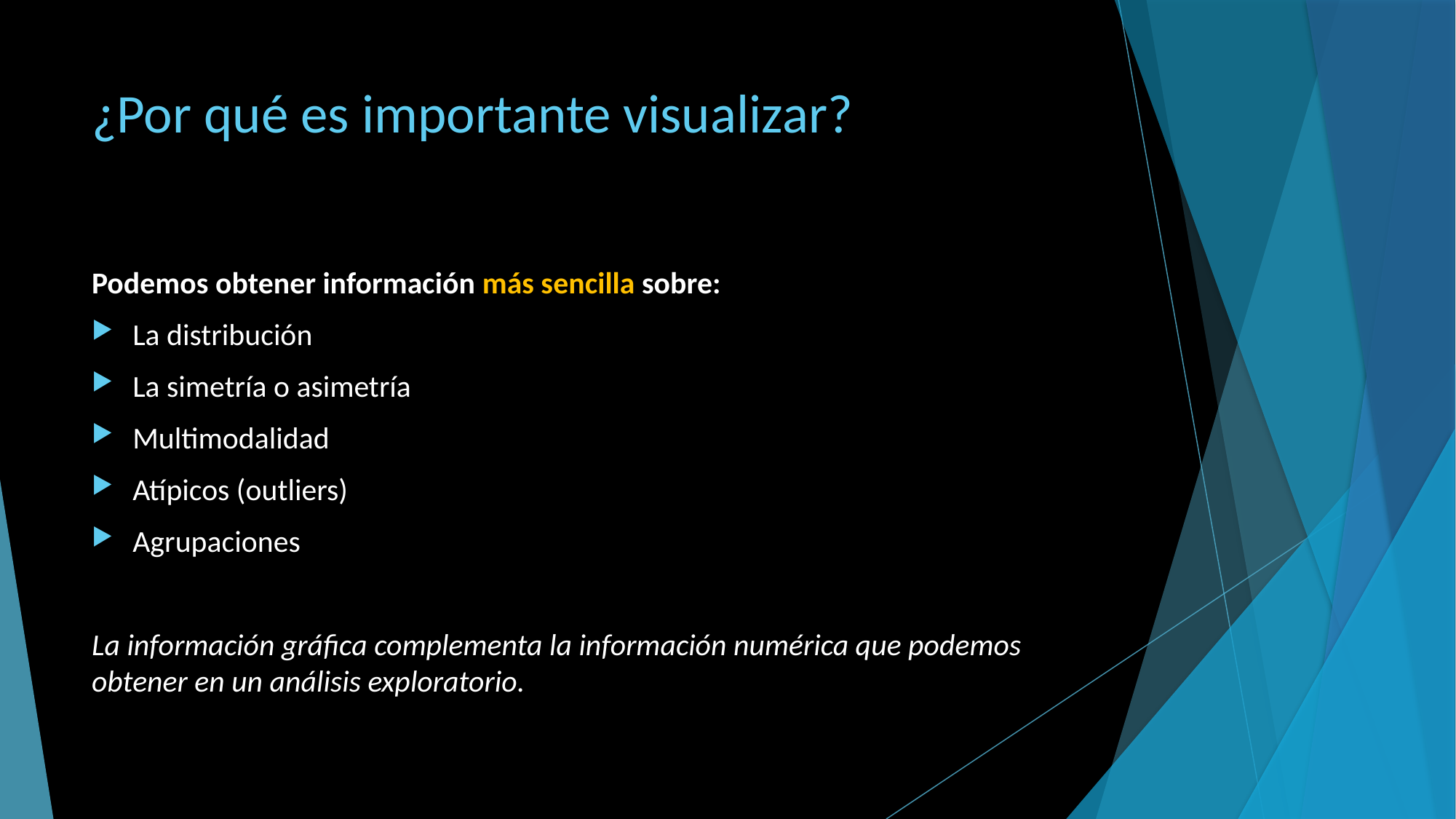

# ¿Por qué es importante visualizar?
Podemos obtener información más sencilla sobre:
La distribución
La simetría o asimetría
Multimodalidad
Atípicos (outliers)
Agrupaciones

La información gráfica complementa la información numérica que podemos obtener en un análisis exploratorio.